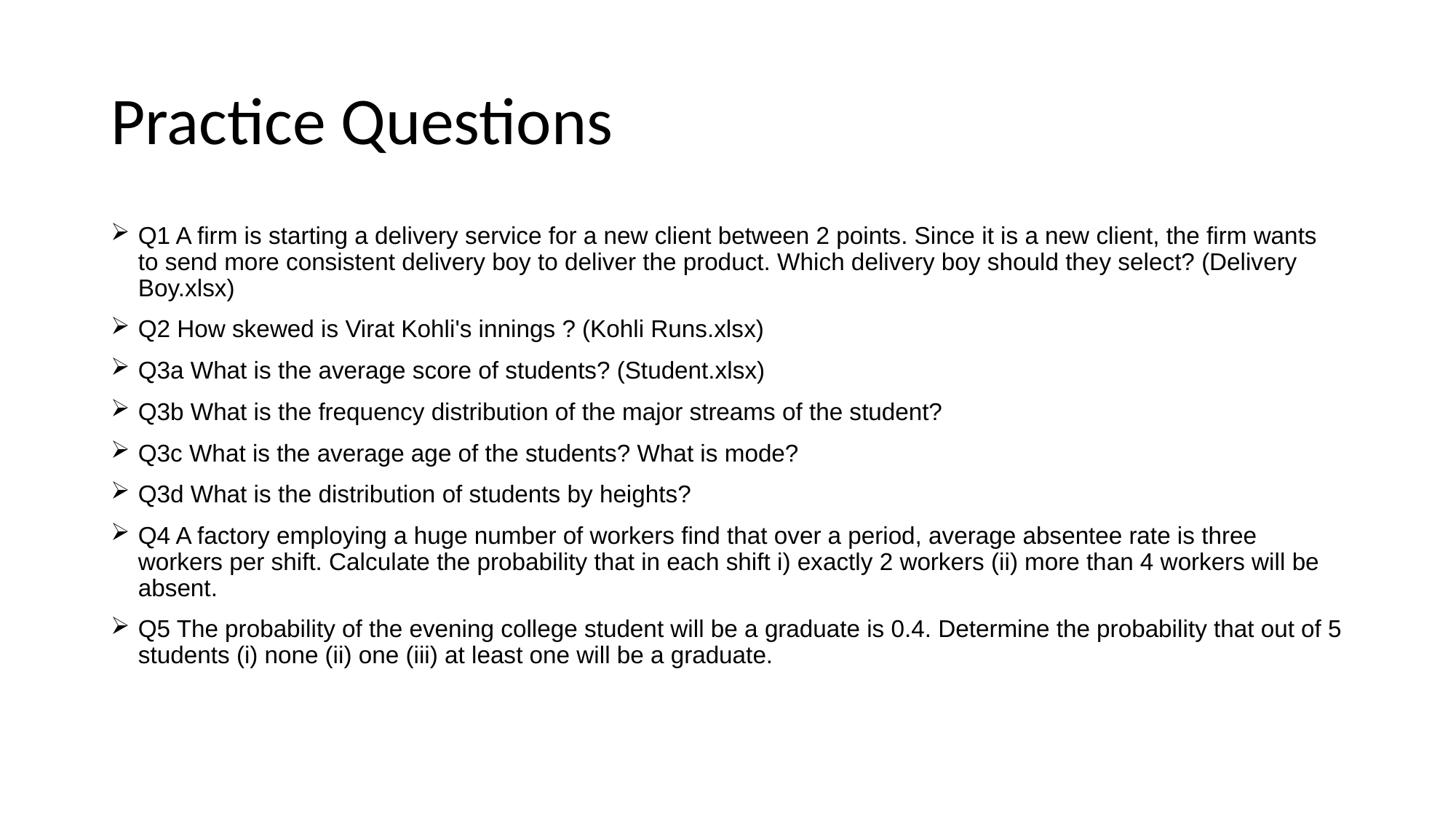

# Practice Questions
Q1 A firm is starting a delivery service for a new client between 2 points. Since it is a new client, the firm wants to send more consistent delivery boy to deliver the product. Which delivery boy should they select? (Delivery Boy.xlsx)
Q2 How skewed is Virat Kohli's innings ? (Kohli Runs.xlsx)
Q3a What is the average score of students? (Student.xlsx)
Q3b What is the frequency distribution of the major streams of the student?
Q3c What is the average age of the students? What is mode?
Q3d What is the distribution of students by heights?
Q4 A factory employing a huge number of workers find that over a period, average absentee rate is three workers per shift. Calculate the probability that in each shift i) exactly 2 workers (ii) more than 4 workers will be absent.
Q5 The probability of the evening college student will be a graduate is 0.4. Determine the probability that out of 5 students (i) none (ii) one (iii) at least one will be a graduate.